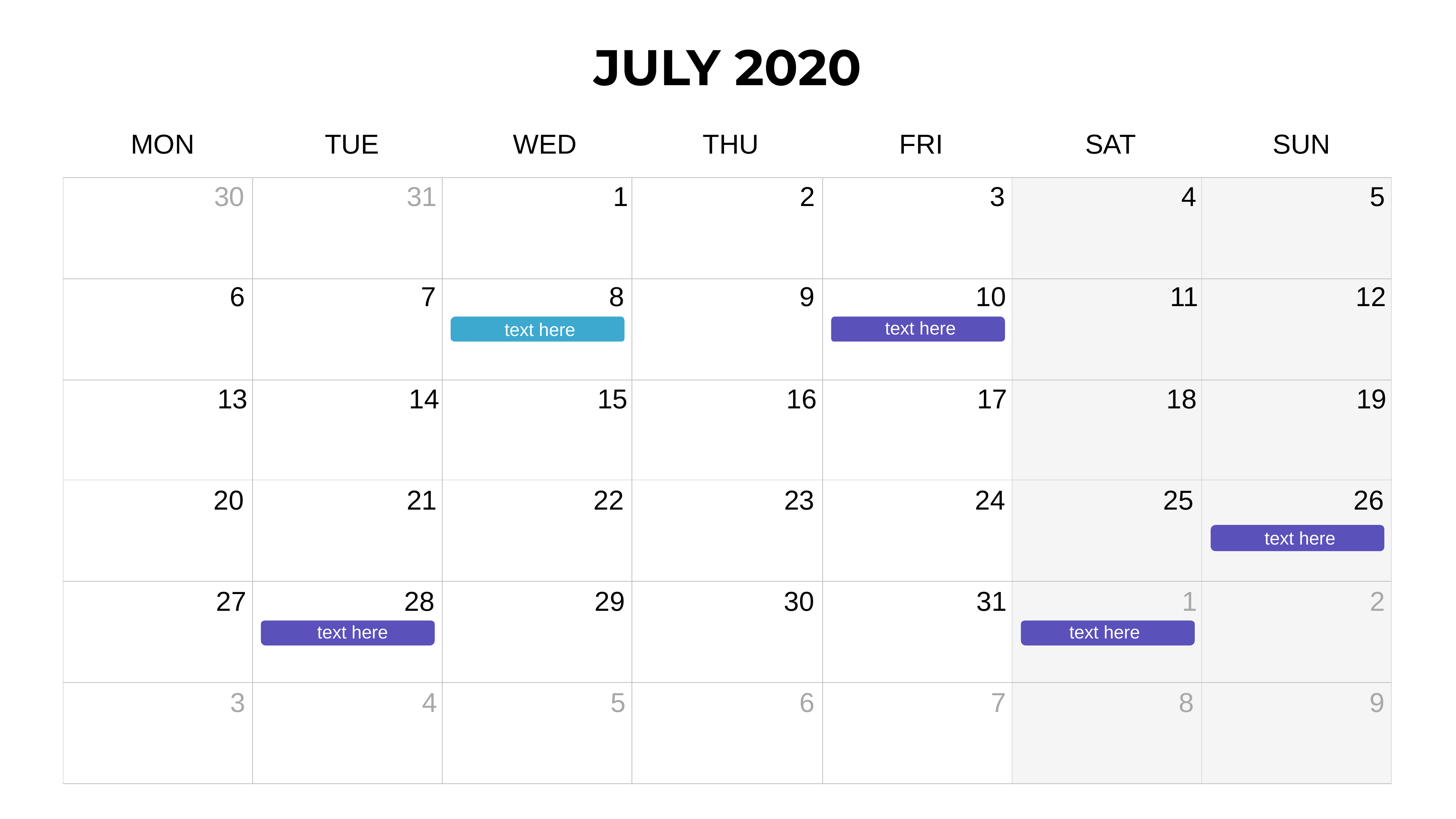

JULY 2020
MON
TUE
WED
THU
FRI
SAT
SUN

30
31
1
2
3
4
5
6
7
8
9
10
11
12

 text here

 text here

13
14
15
16
17
18
19

20
21
22
23
24
25
26

 text here

27
28
29
30
31
1
2
 text here
 text here

3
4
5
6
7
8
9